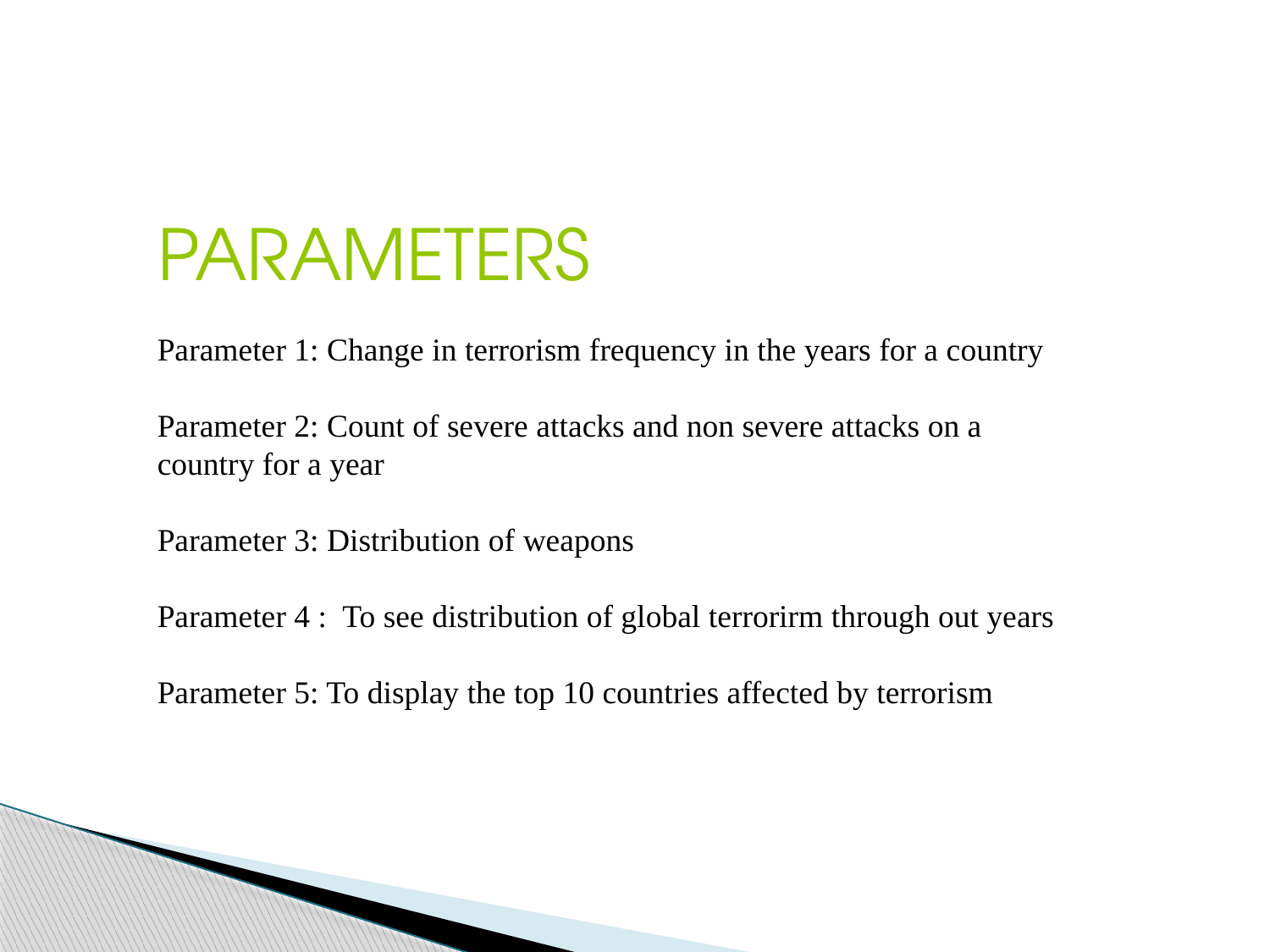

PARAMETERS
Parameter 1: Change in terrorism frequency in the years for a country

Parameter 2: Count of severe attacks and non severe attacks on a country for a year

Parameter 3: Distribution of weapons

Parameter 4 :  To see distribution of global terrorirm through out years

Parameter 5: To display the top 10 countries affected by terrorism